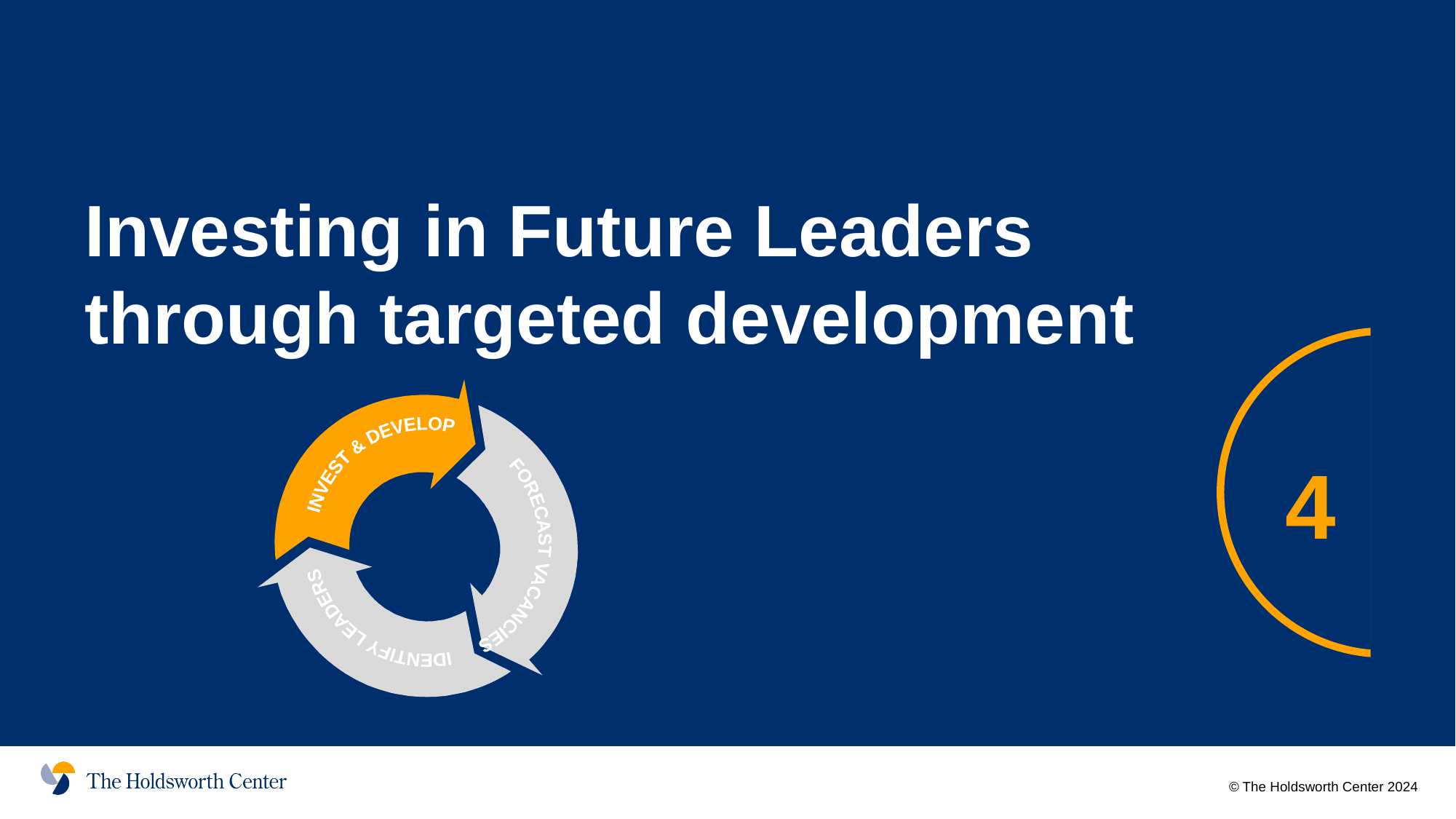

Investing in Future Leaders through targeted development

IDENTIFY LEADERS           INVEST & DEVELOP             FORECAST VACANCIES

4